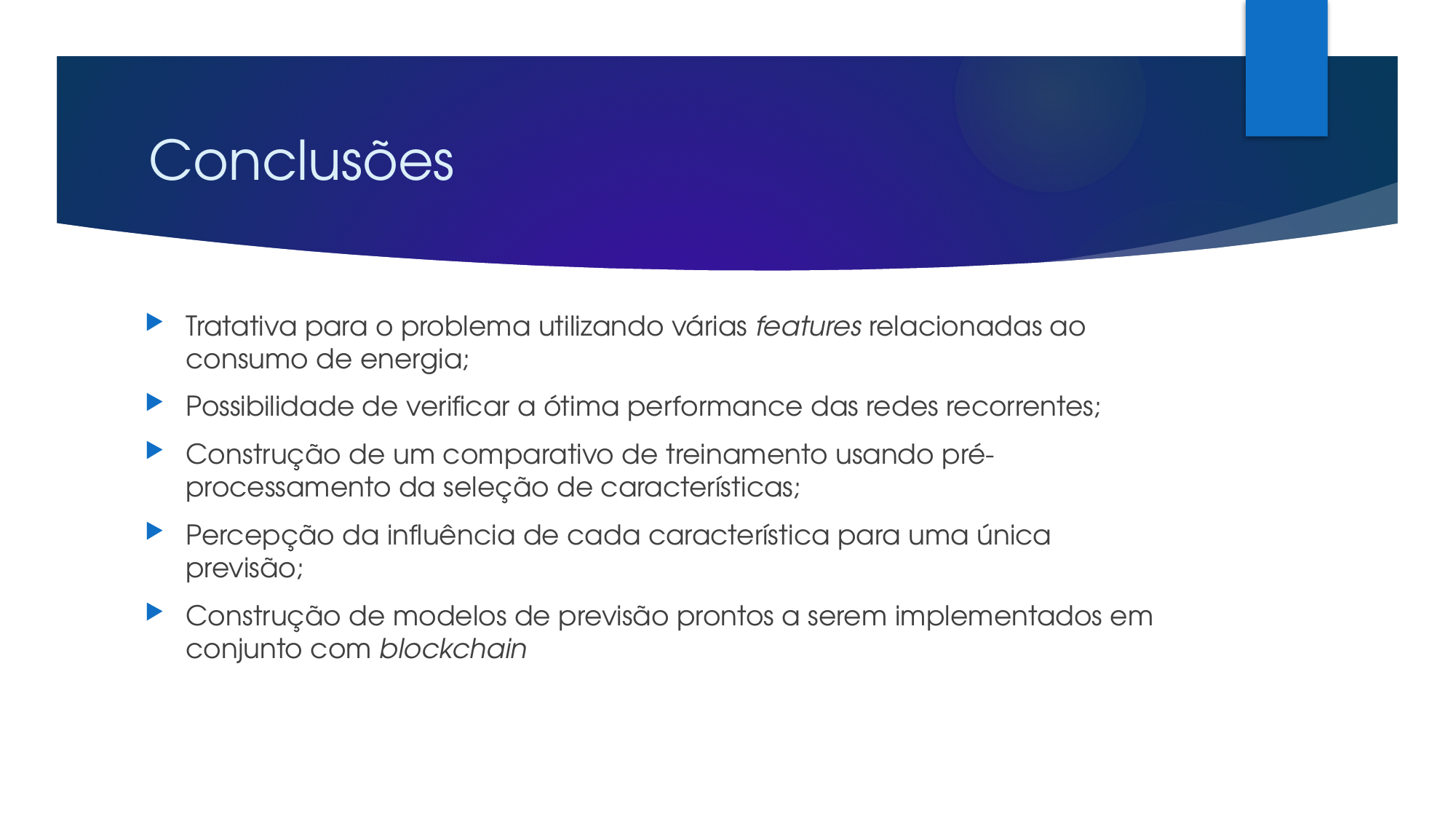

# Conclusões
Tratativa para o problema utilizando várias features relacionadas ao consumo de energia;
Possibilidade de verificar a ótima performance das redes recorrentes;
Construção de um comparativo de treinamento usando pré-processamento da seleção de características;
Percepção da influência de cada característica para uma única previsão;
Construção de modelos de previsão prontos a serem implementados em conjunto com blockchain